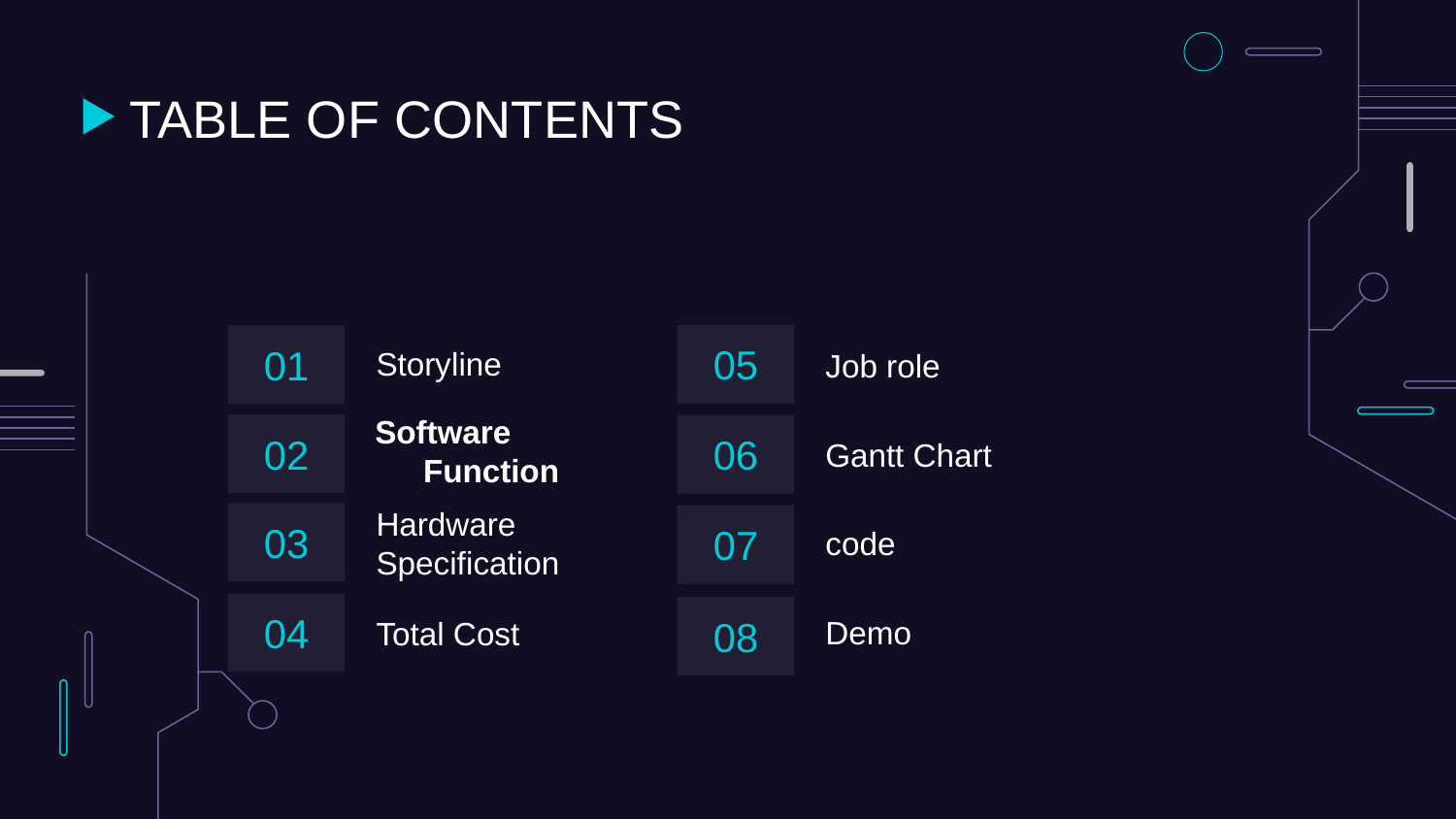

# TABLE OF CONTENTS

Storyline
05
01
Job role
Software Function
02
06
Gantt Chart
03
code
Hardware Specification
07
Demo
Total Cost
04
08